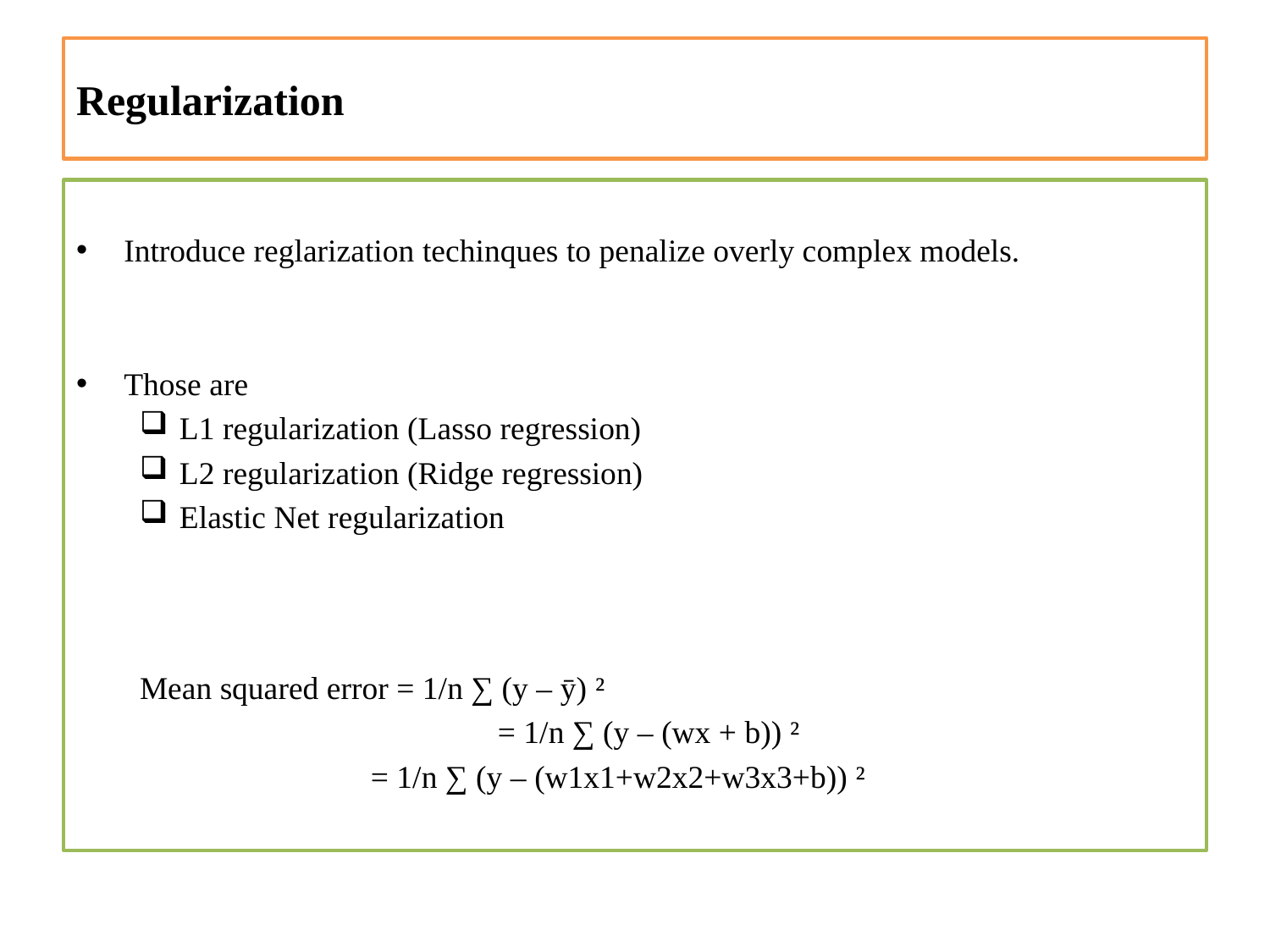

# Regularization

Introduce reglarization techinques to penalize overly complex models.

Those are
L1 regularization (Lasso regression)
L2 regularization (Ridge regression)
Elastic Net regularization

Mean squared error = 1/n ∑ (y – ȳ) ²
			        = 1/n ∑ (y – (wx + b)) ²
            	        = 1/n ∑ (y – (w1x1+w2x2+w3x3+b)) ²